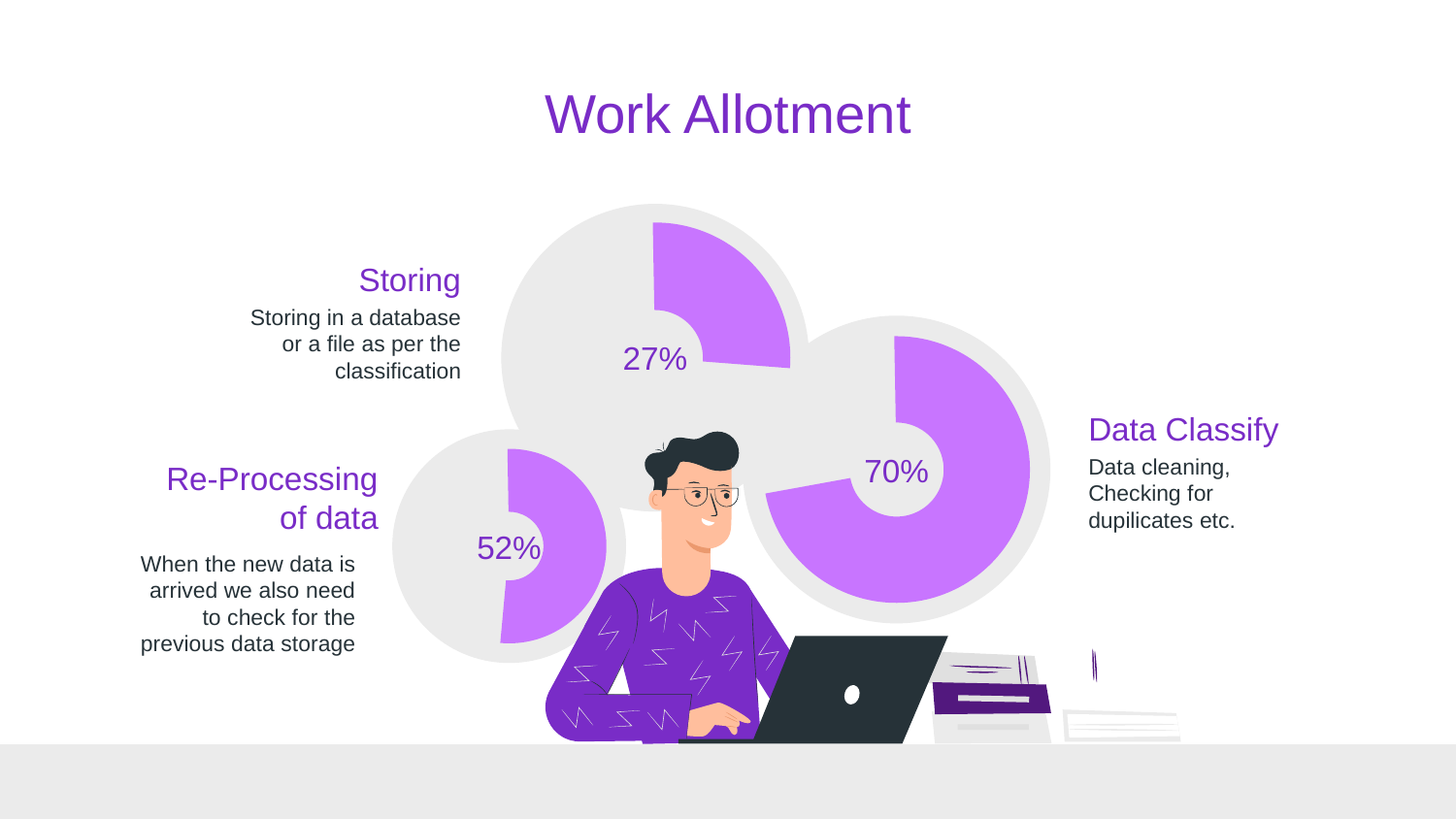

# Work Allotment

Storing
Storing in a database or a file as per the classification
27%

Data Classify
70%

Data cleaning, Checking for dupilicates etc.
Re-Processing of data

52%
When the new data is arrived we also need to check for the previous data storage